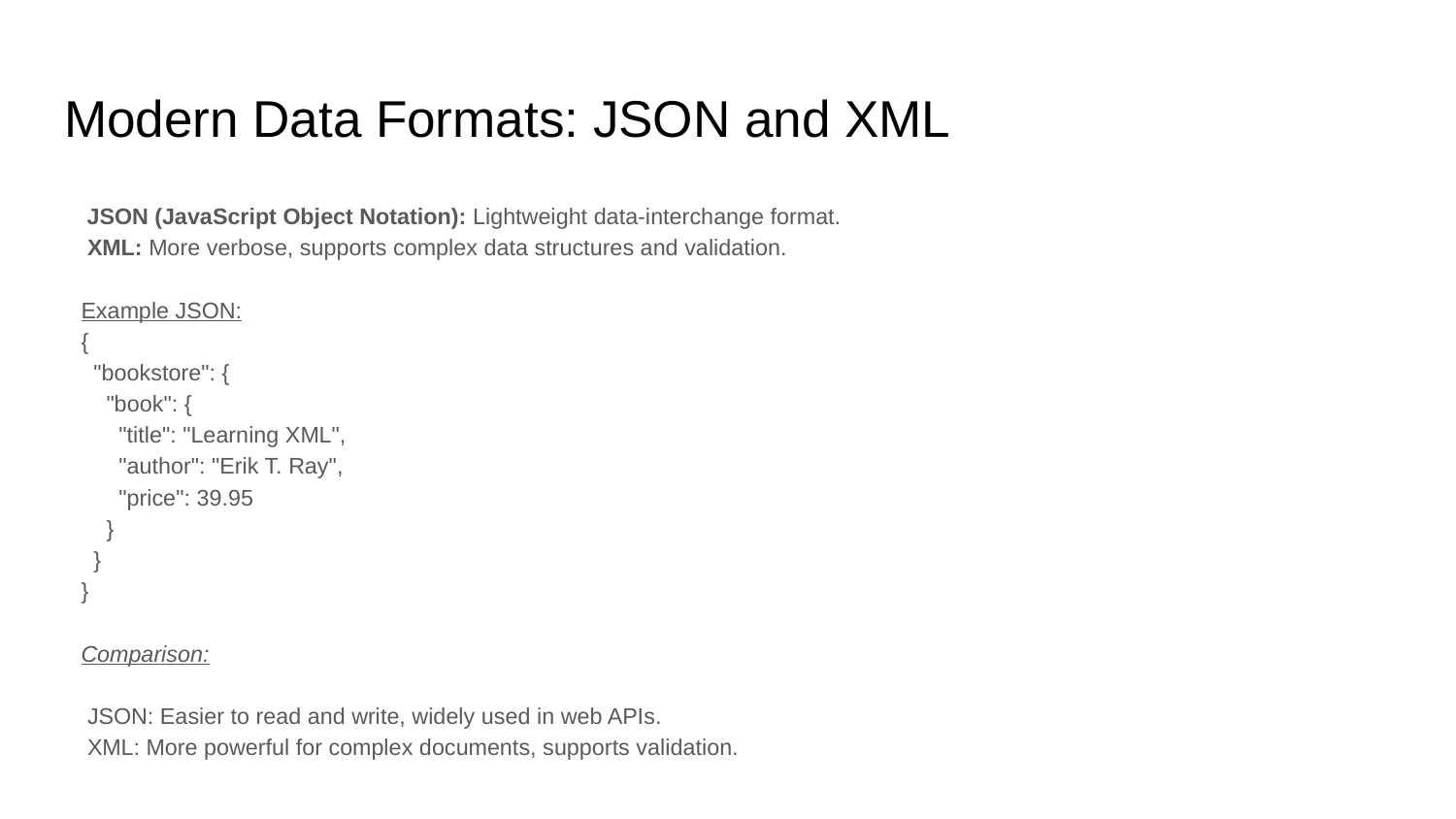

# Modern Data Formats: JSON and XML
 JSON (JavaScript Object Notation): Lightweight data-interchange format.
 XML: More verbose, supports complex data structures and validation.

Example JSON:
{
  "bookstore": {
    "book": {
      "title": "Learning XML",
      "author": "Erik T. Ray",
      "price": 39.95
    }
  }
}

Comparison:

 JSON: Easier to read and write, widely used in web APIs.
 XML: More powerful for complex documents, supports validation.